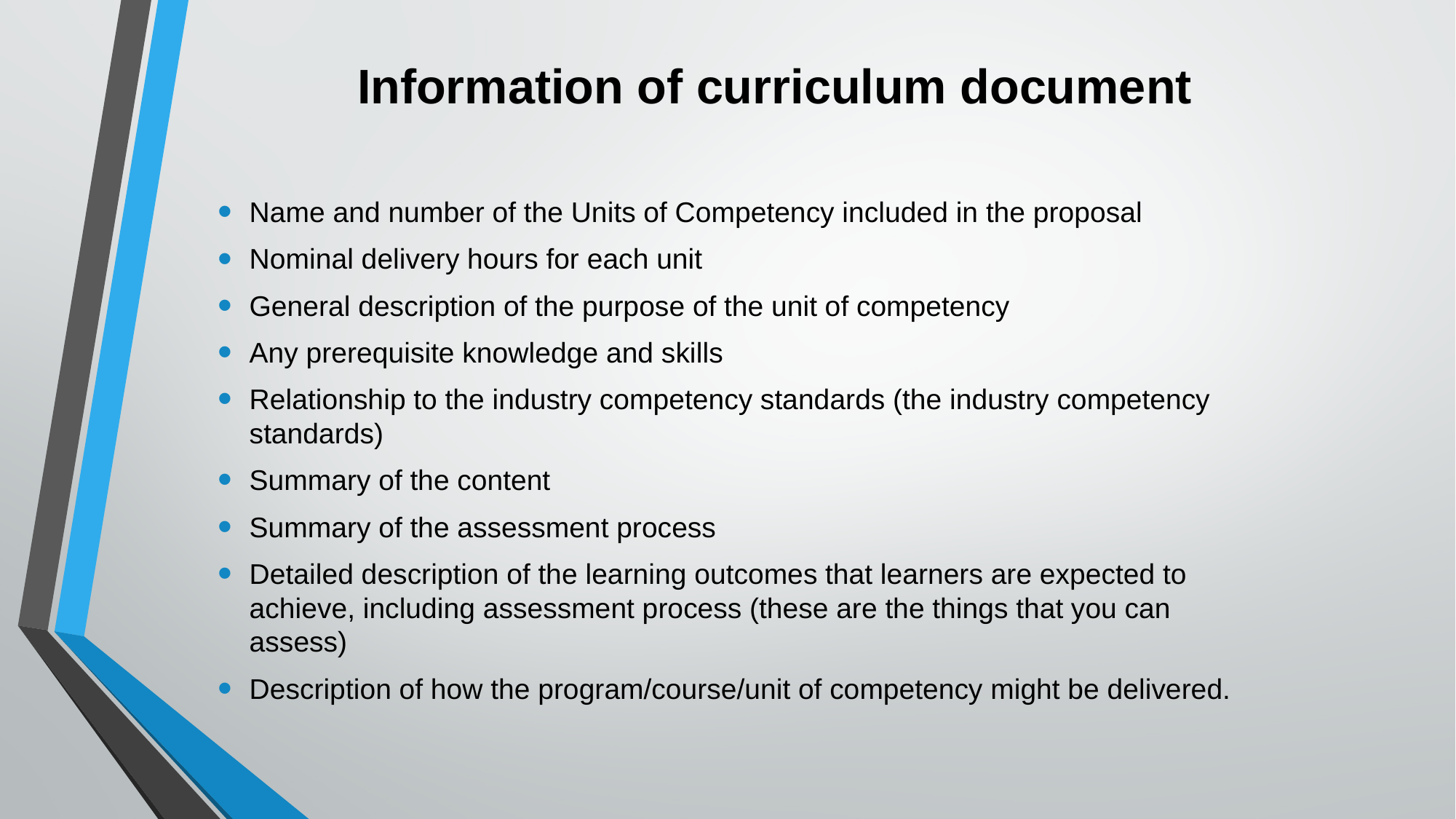

# Information of curriculum document
Name and number of the Units of Competency included in the proposal
Nominal delivery hours for each unit
General description of the purpose of the unit of competency
Any prerequisite knowledge and skills
Relationship to the industry competency standards (the industry competency standards)
Summary of the content
Summary of the assessment process
Detailed description of the learning outcomes that learners are expected to achieve, including assessment process (these are the things that you can assess)
Description of how the program/course/unit of competency might be delivered.